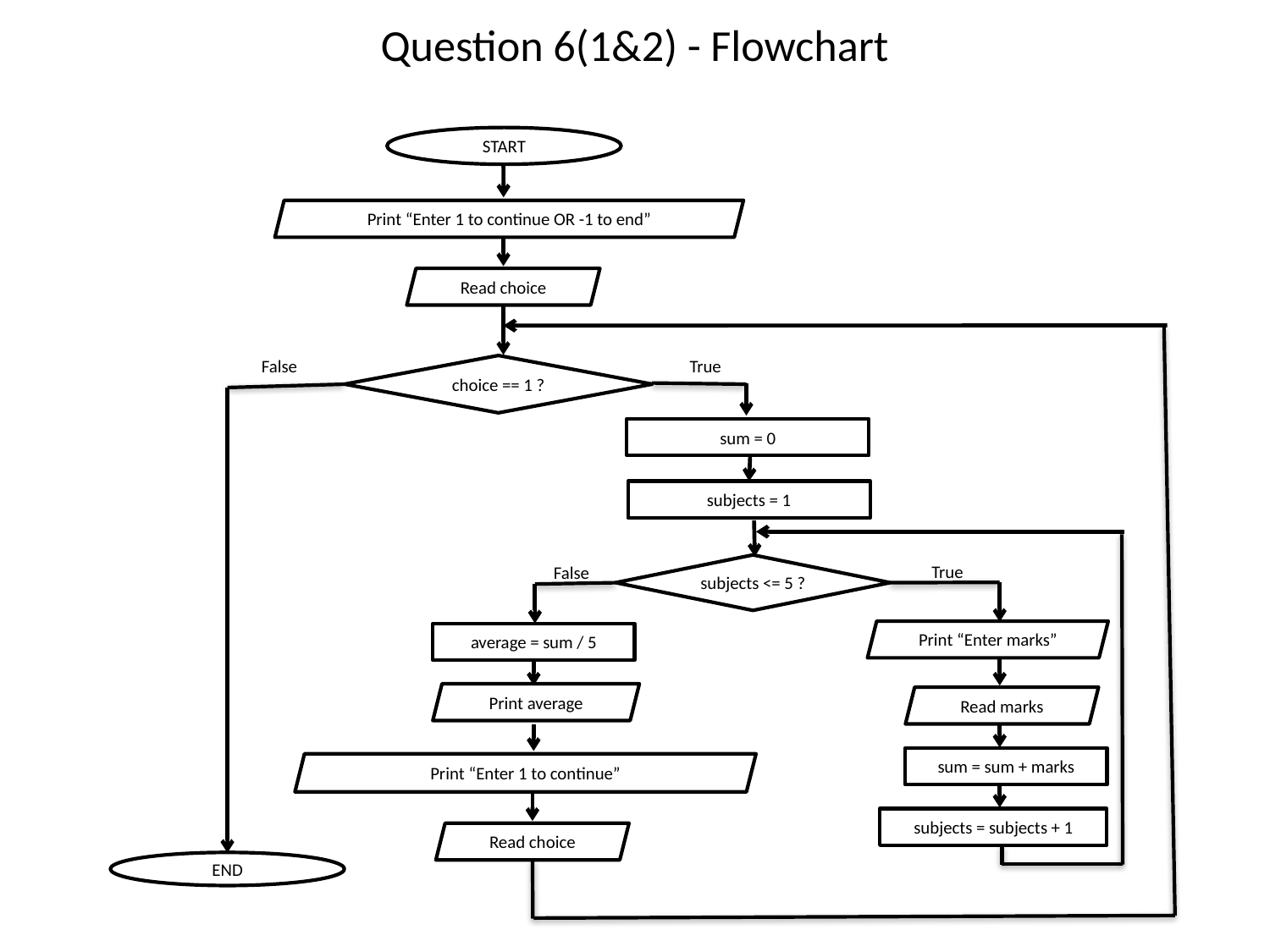

# Question 6(1&2) - Flowchart
START
Print “Enter 1 to continue OR -1 to end”
Read choice
False
True
choice == 1 ?
sum = 0
subjects = 1
subjects <= 5 ?
True
False
Print “Enter marks”
average = sum / 5
Print average
Read marks
sum = sum + marks
subjects = subjects + 1
Print “Enter 1 to continue”
Read choice
END